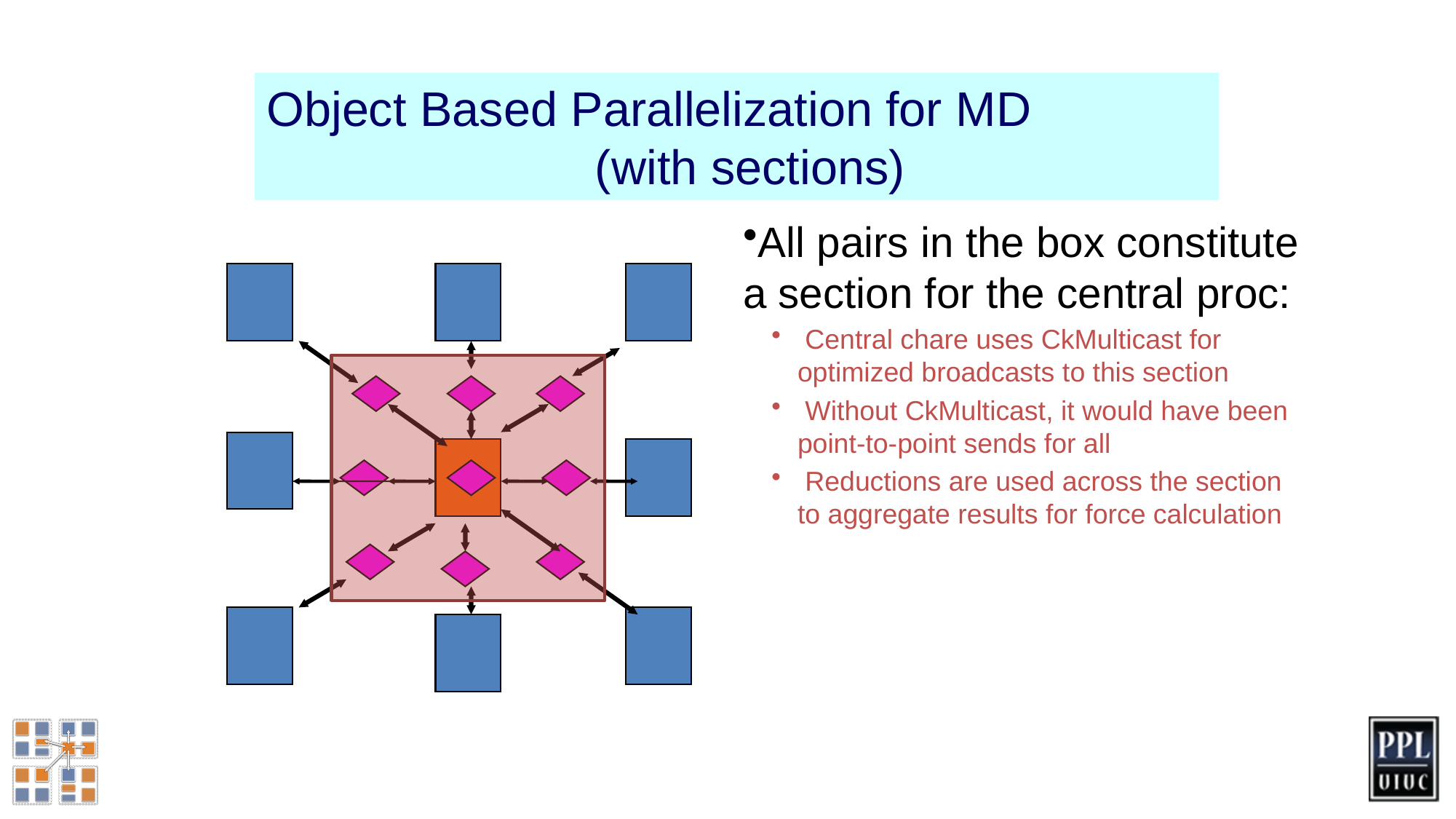

#
Object Based Parallelization for MD                (with sections)

All pairs in the box constitute a section for the central proc:
 Central chare uses CkMulticast for optimized broadcasts to this section
 Without CkMulticast, it would have been point-to-point sends for all
 Reductions are used across the section to aggregate results for force calculation